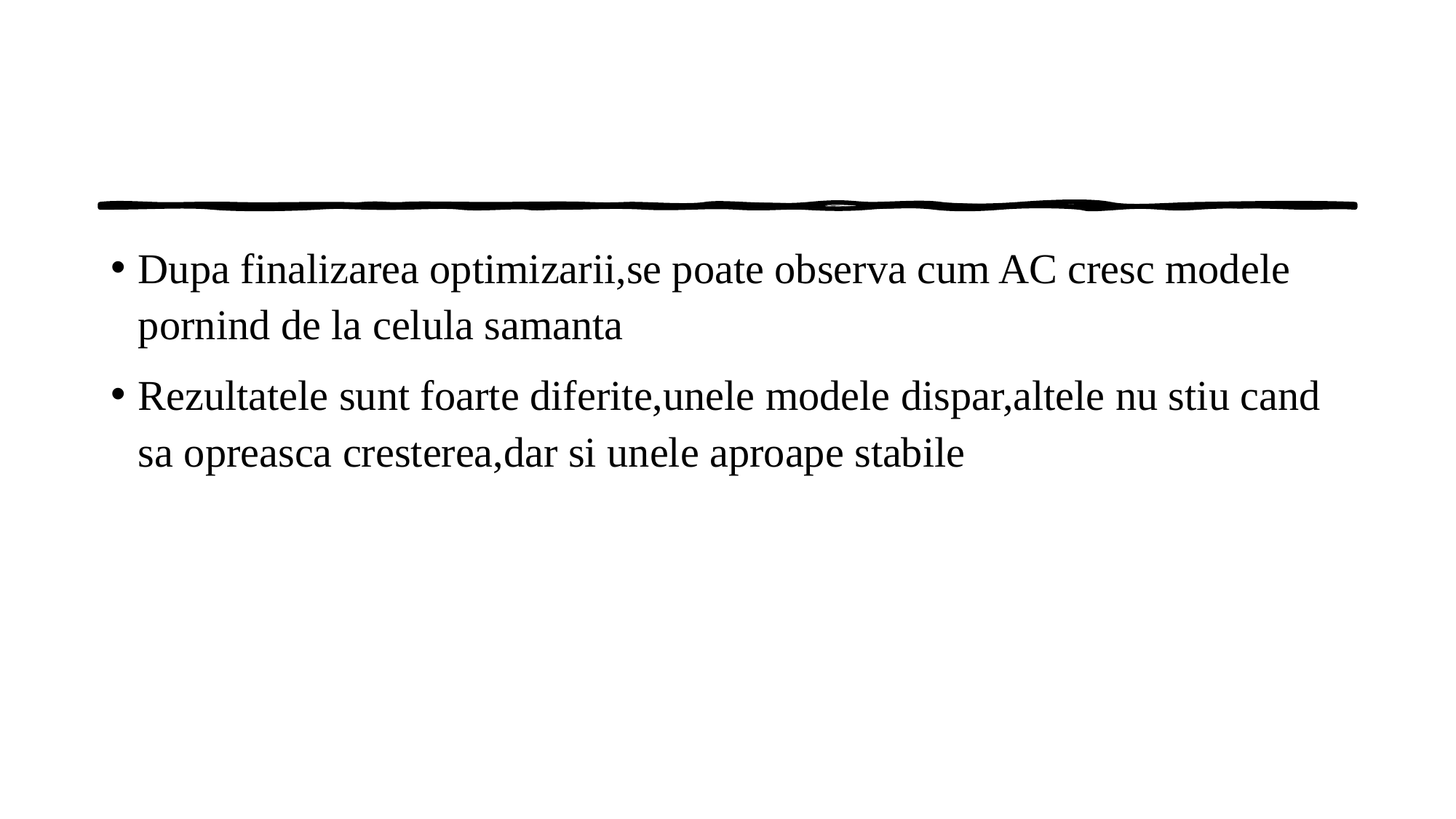

#
Dupa finalizarea optimizarii,se poate observa cum AC cresc modele pornind de la celula samanta
Rezultatele sunt foarte diferite,unele modele dispar,altele nu stiu cand sa opreasca cresterea,dar si unele aproape stabile